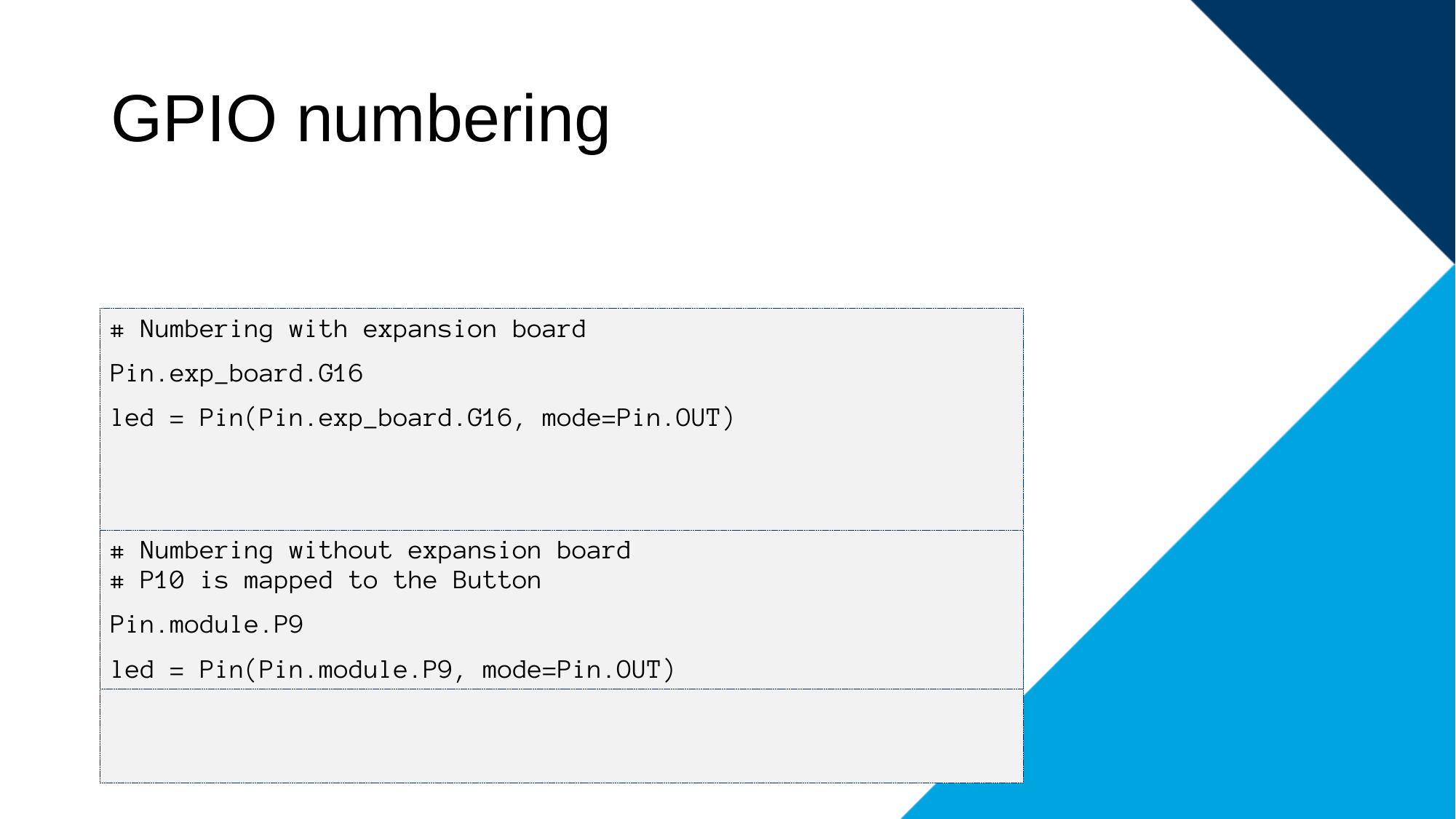

# GPIO numbering
# Numbering with expansion board
Pin.exp_board.G16
led = Pin(Pin.exp_board.G16, mode=Pin.OUT)
# Numbering without expansion board # P10 is mapped to the Button
Pin.module.P9
led = Pin(Pin.module.P9, mode=Pin.OUT)